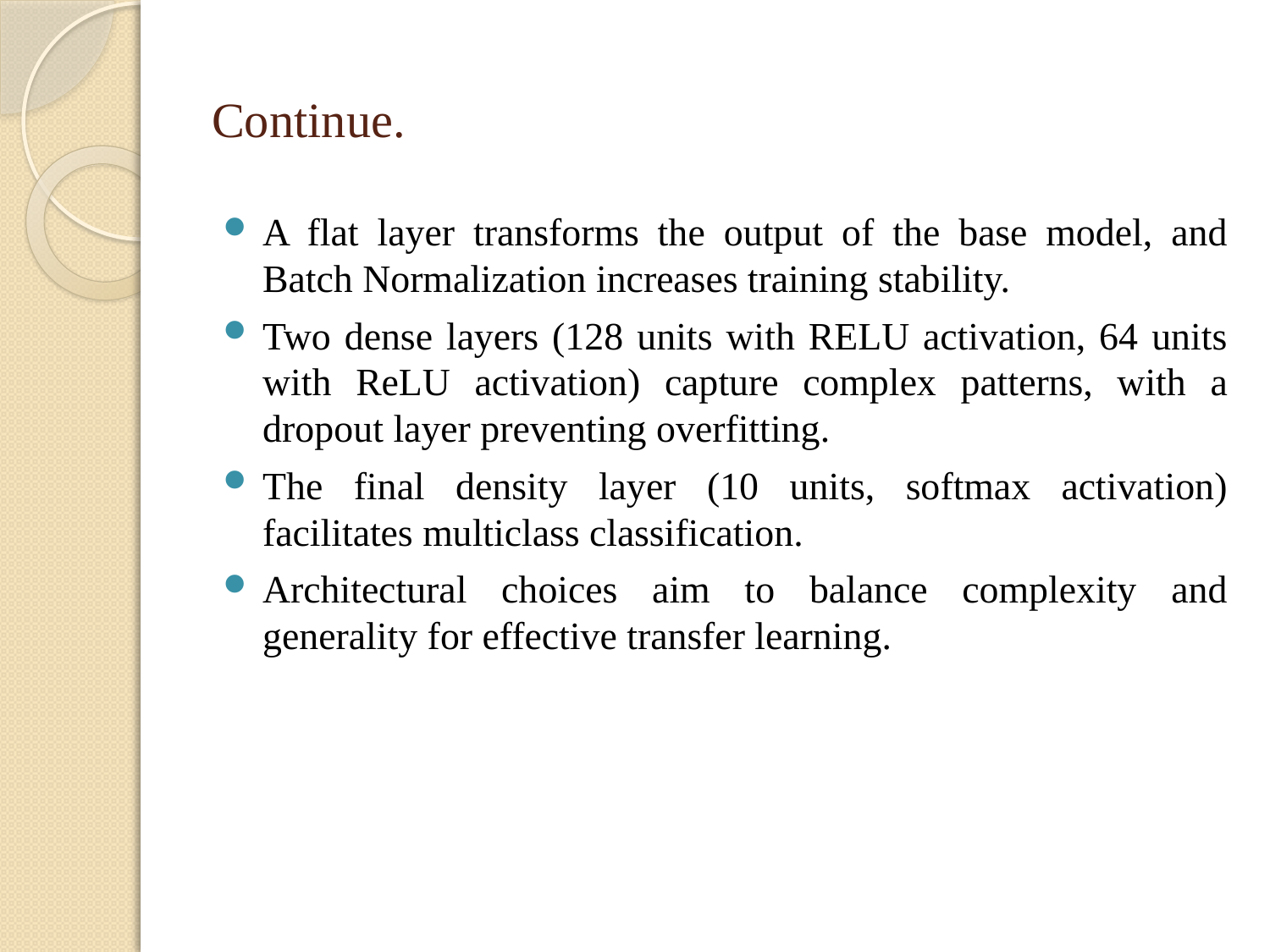

# Continue.
A flat layer transforms the output of the base model, and Batch Normalization increases training stability.
Two dense layers (128 units with RELU activation, 64 units with ReLU activation) capture complex patterns, with a dropout layer preventing overfitting.
The final density layer (10 units, softmax activation) facilitates multiclass classification.
Architectural choices aim to balance complexity and generality for effective transfer learning.